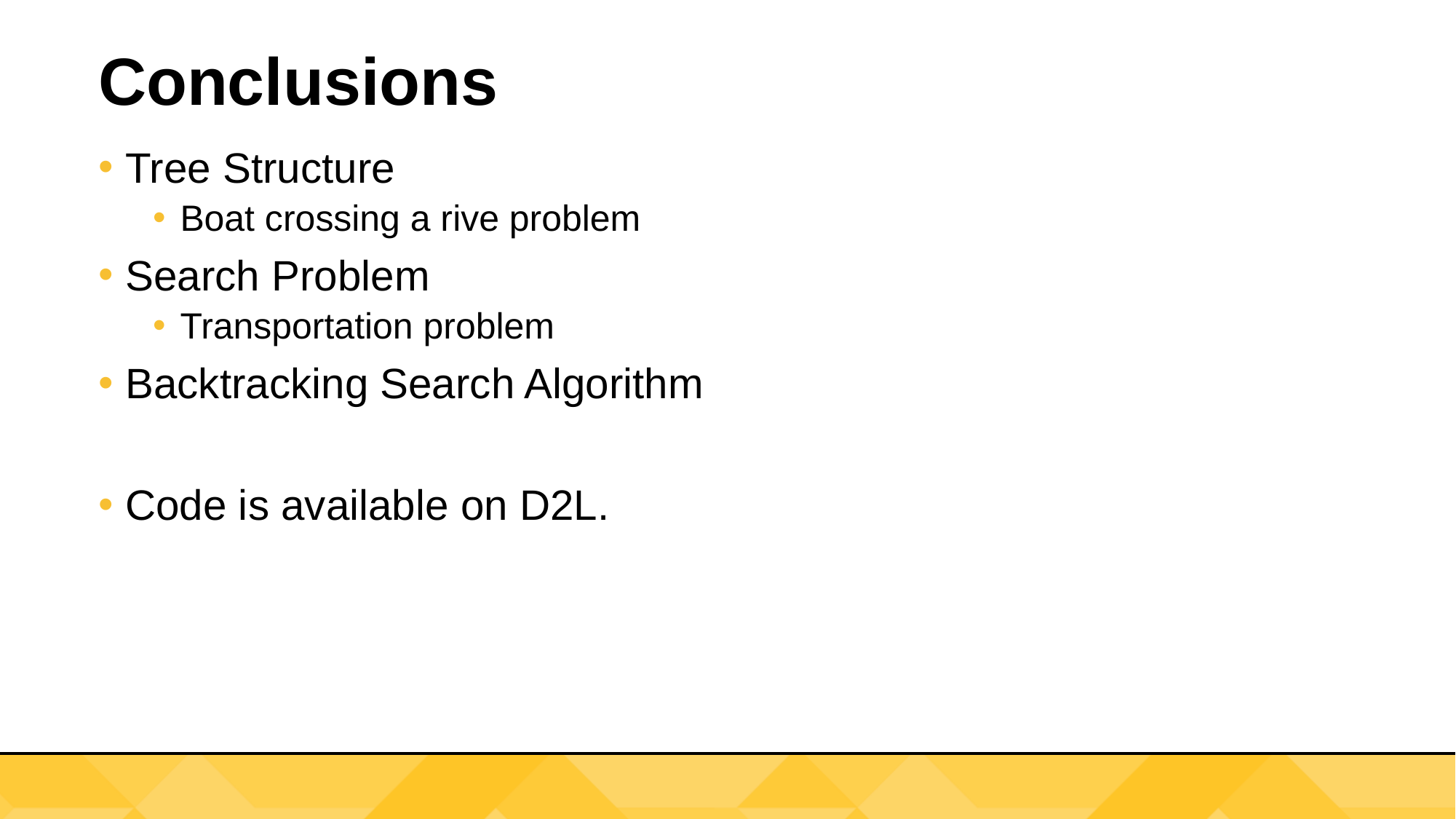

# Conclusions
Tree Structure
Boat crossing a rive problem
Search Problem
Transportation problem
Backtracking Search Algorithm

Code is available on D2L.